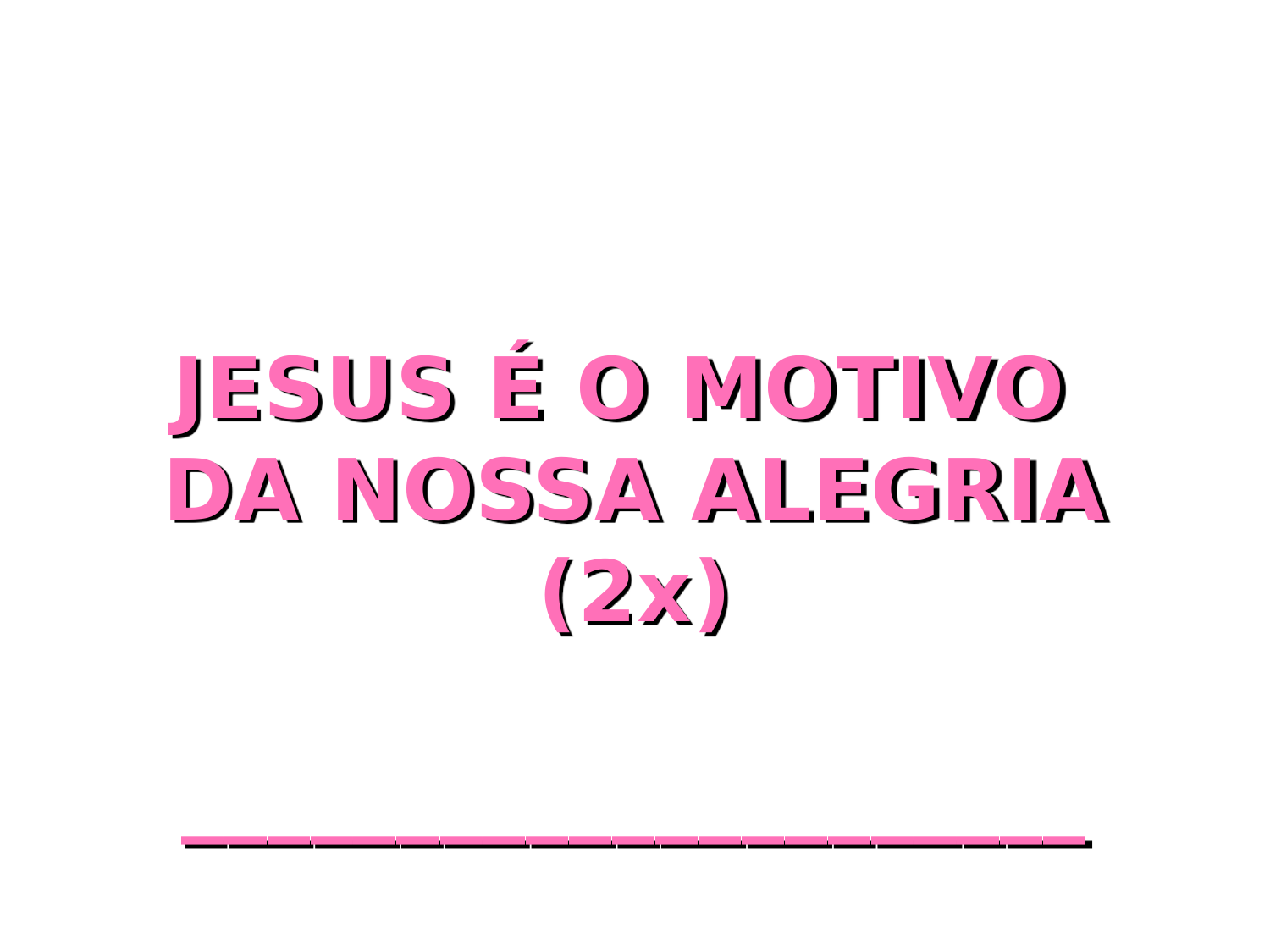

JESUS É O MOTIVO
DA NOSSA ALEGRIA
(2x)

_____________________